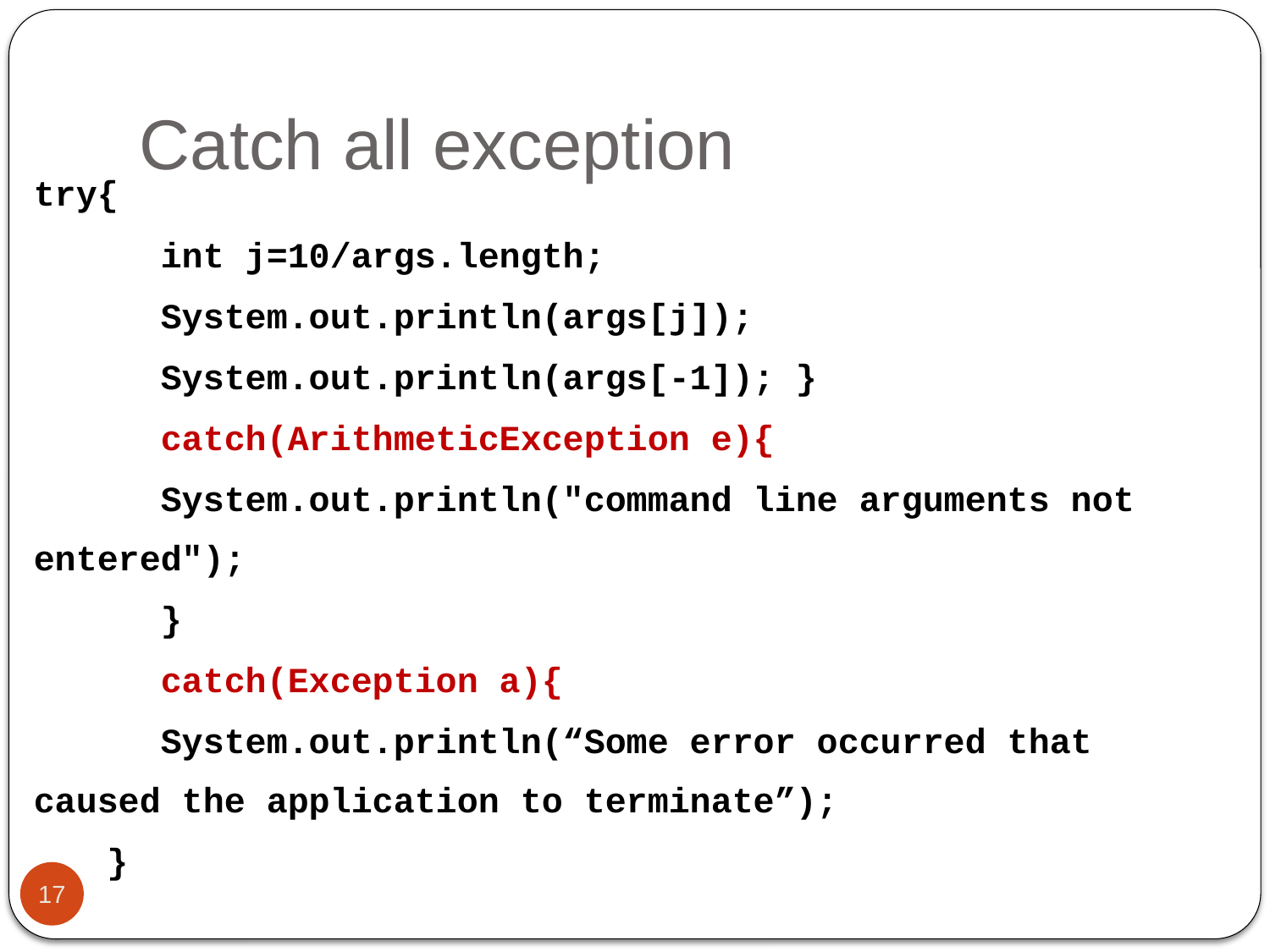

# Catch all exception
try{
	int j=10/args.length;
	System.out.println(args[j]);
	System.out.println(args[-1]); }
	catch(ArithmeticException e){
	System.out.println("command line arguments not 	entered");
	}
	catch(Exception a){
	System.out.println(“Some error occurred that 	caused the application to terminate”);
    }
17